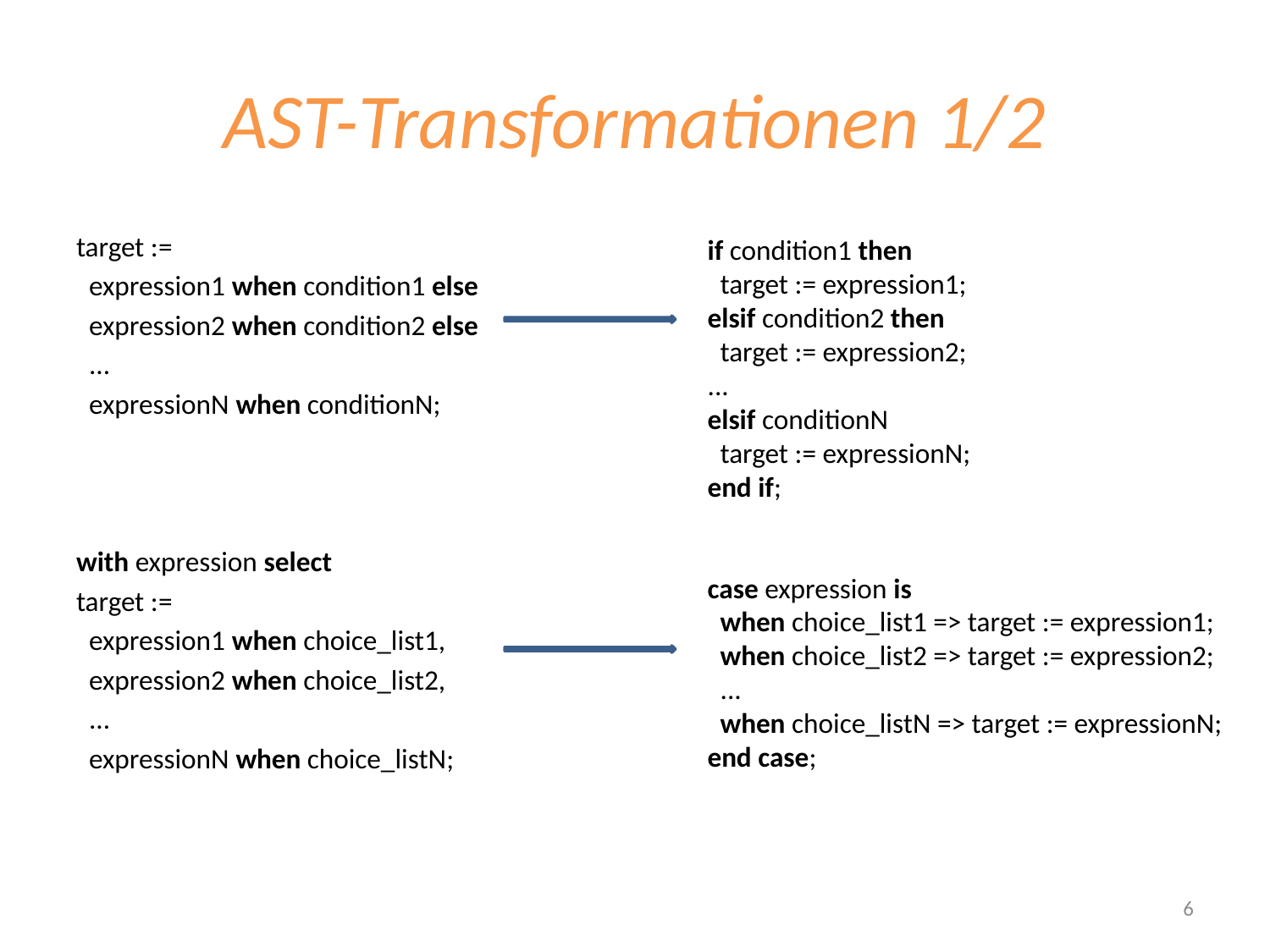

# AST-Transformationen 1/2
target :=
  expression1 when condition1 else
  expression2 when condition2 else
  ...
  expressionN when conditionN;

with expression select
target :=
  expression1 when choice_list1,
  expression2 when choice_list2,
  ...
  expressionN when choice_listN;

if condition1 then
  target := expression1;
elsif condition2 then
  target := expression2;
...
elsif conditionN
  target := expressionN;
end if;

case expression is
  when choice_list1 => target := expression1;
  when choice_list2 => target := expression2;
  ...
  when choice_listN => target := expressionN;
end case;

6